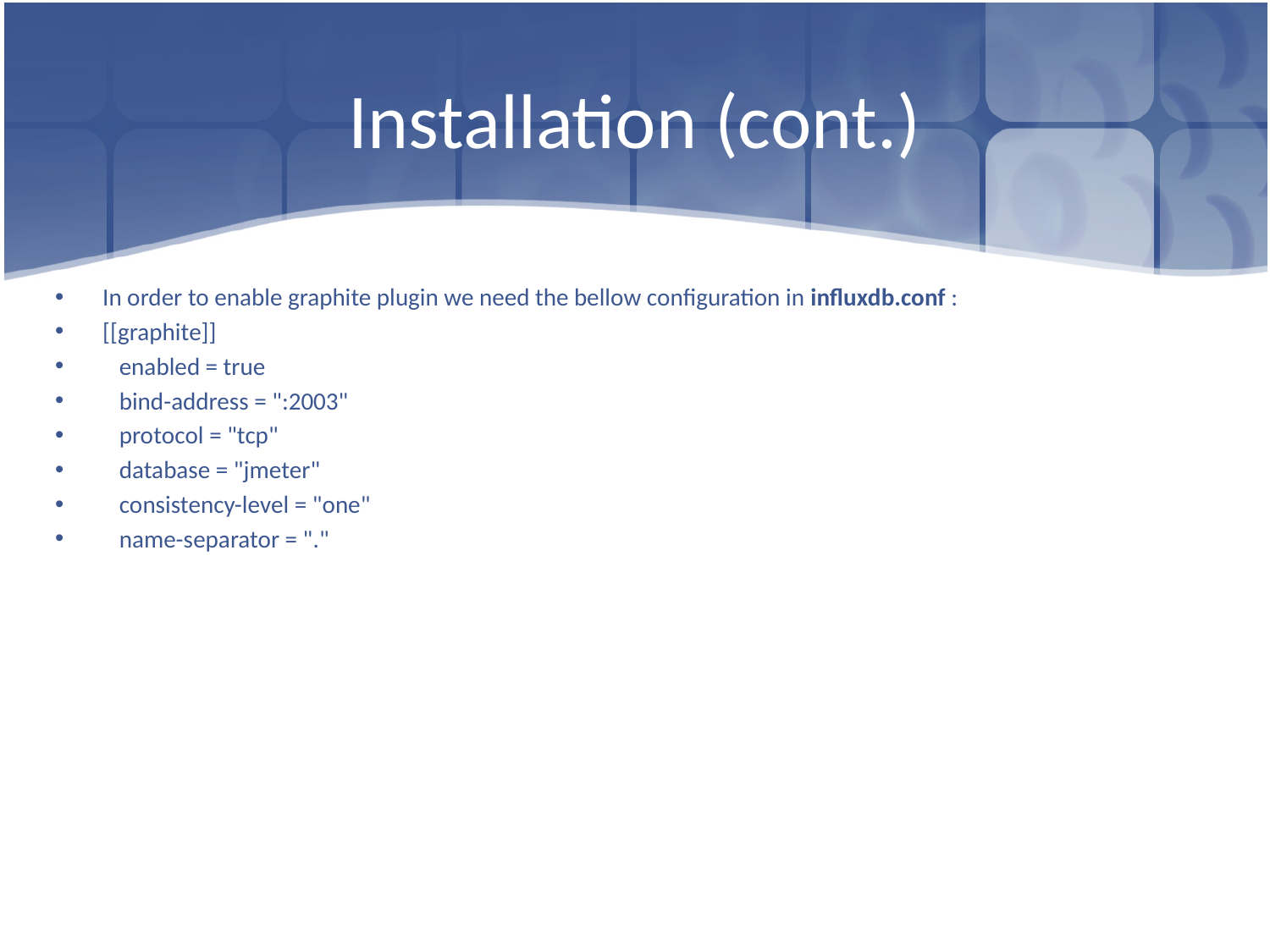

# Installation (cont.)
In order to enable graphite plugin we need the bellow configuration in influxdb.conf :
[[graphite]]
   enabled = true
   bind-address = ":2003"
   protocol = "tcp"
   database = "jmeter"
   consistency-level = "one"
   name-separator = "."